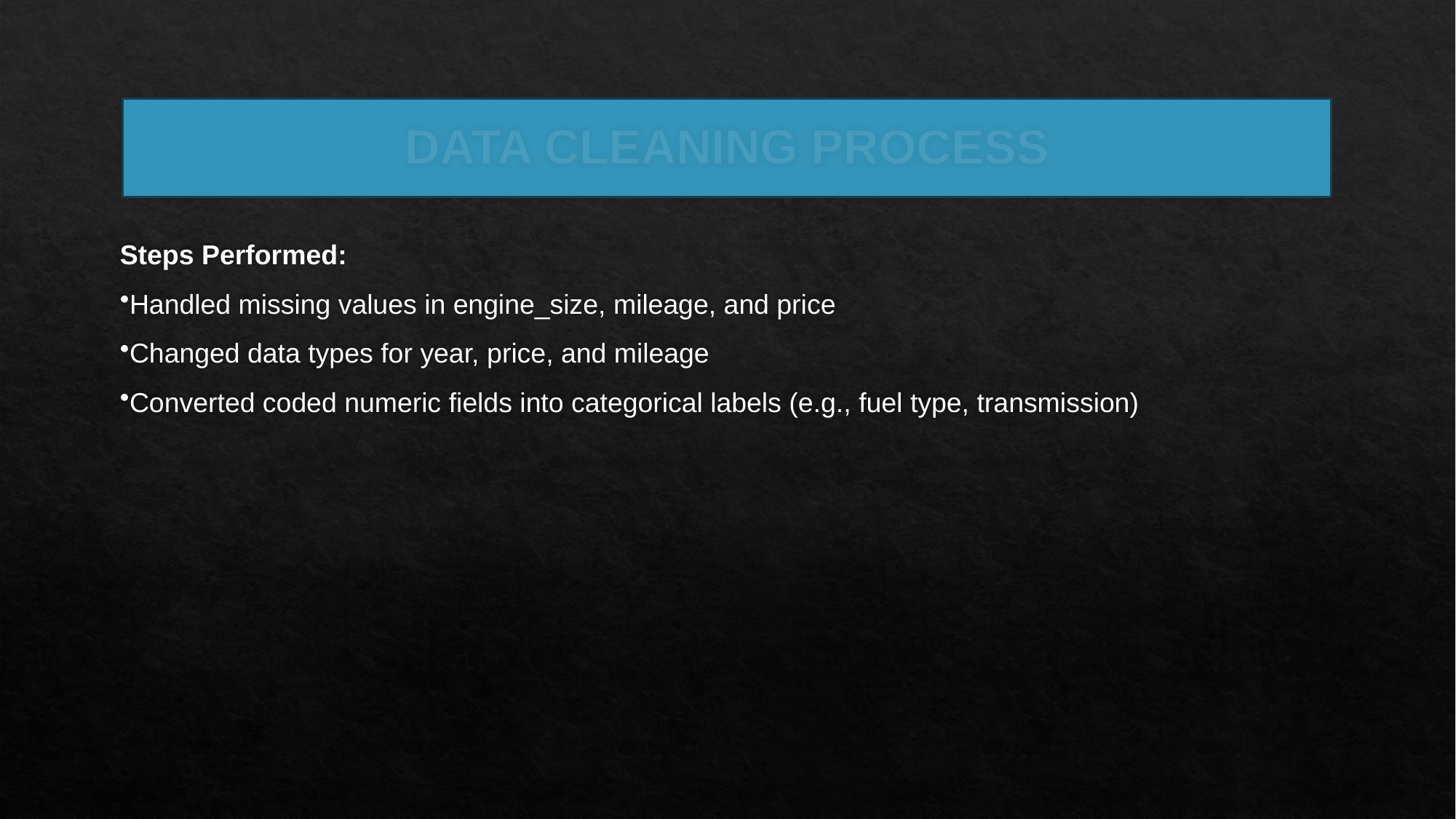

# DATA CLEANING PROCESS

Steps Performed:
Handled missing values in engine_size, mileage, and price
Changed data types for year, price, and mileage
Converted coded numeric fields into categorical labels (e.g., fuel type, transmission)